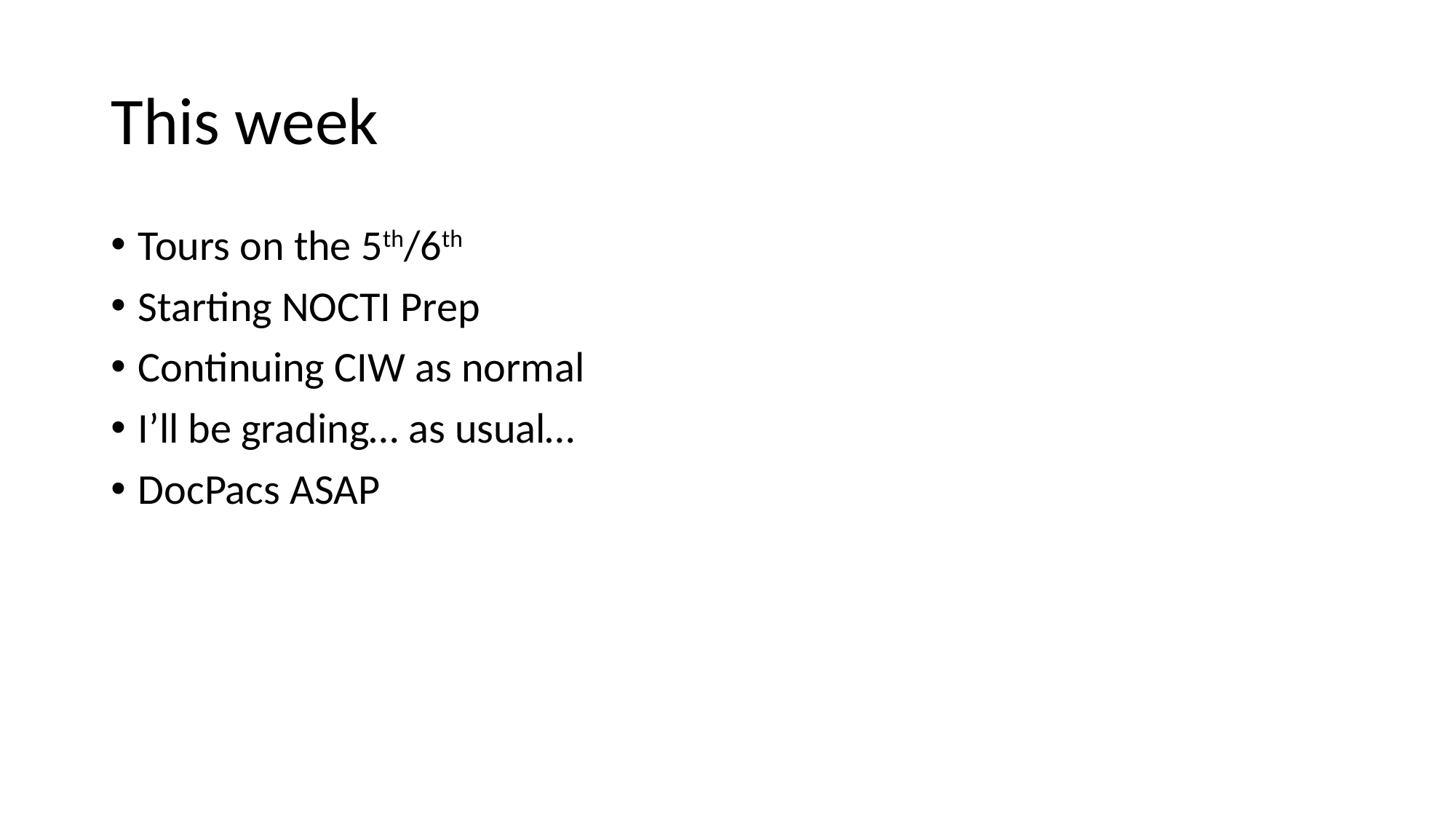

# This week
Tours on the 5th/6th
Starting NOCTI Prep
Continuing CIW as normal
I’ll be grading… as usual…
DocPacs ASAP